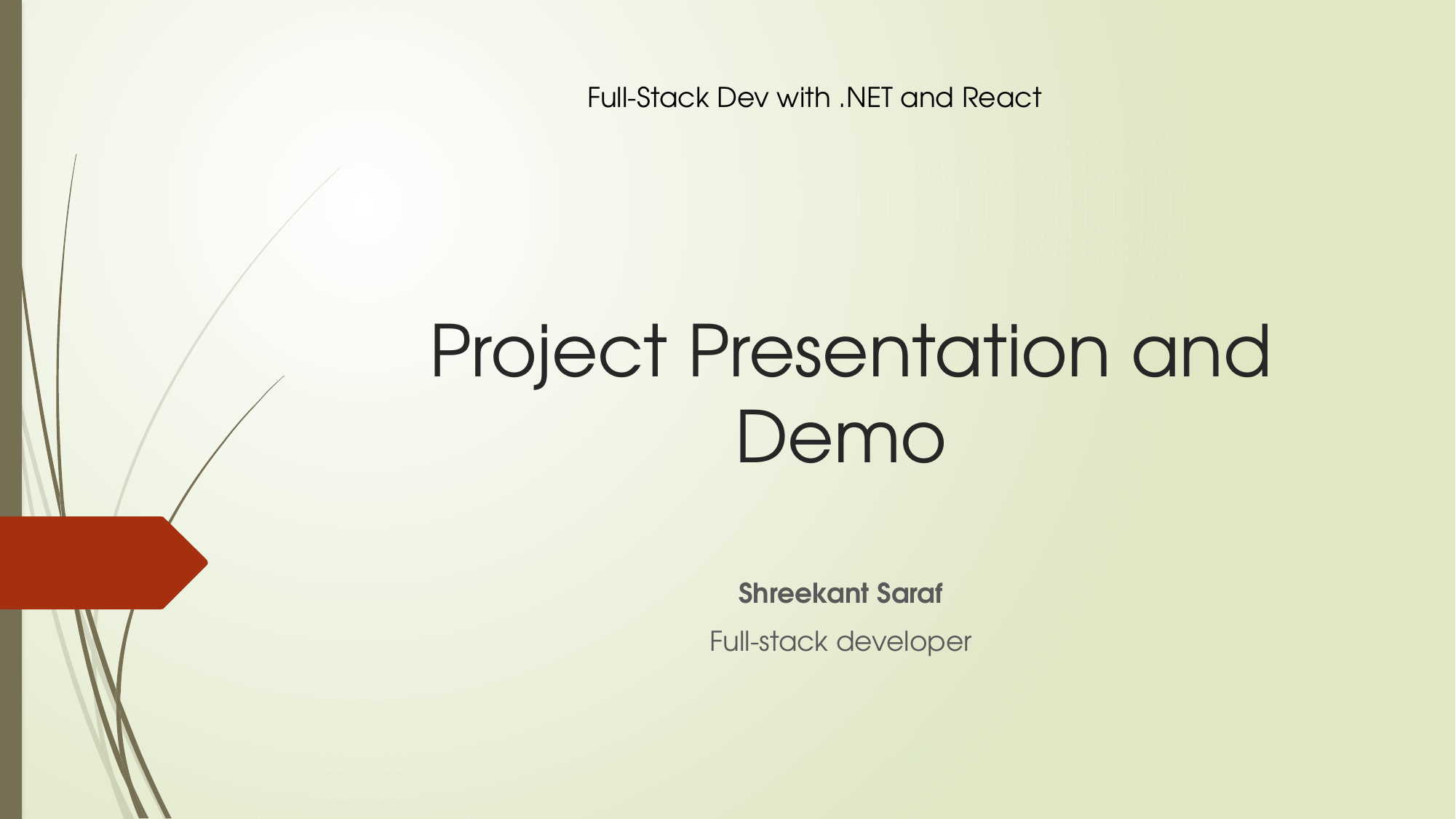

Full-Stack Dev with .NET and React
# Project Presentation and Demo
Shreekant Saraf
Full-stack developer